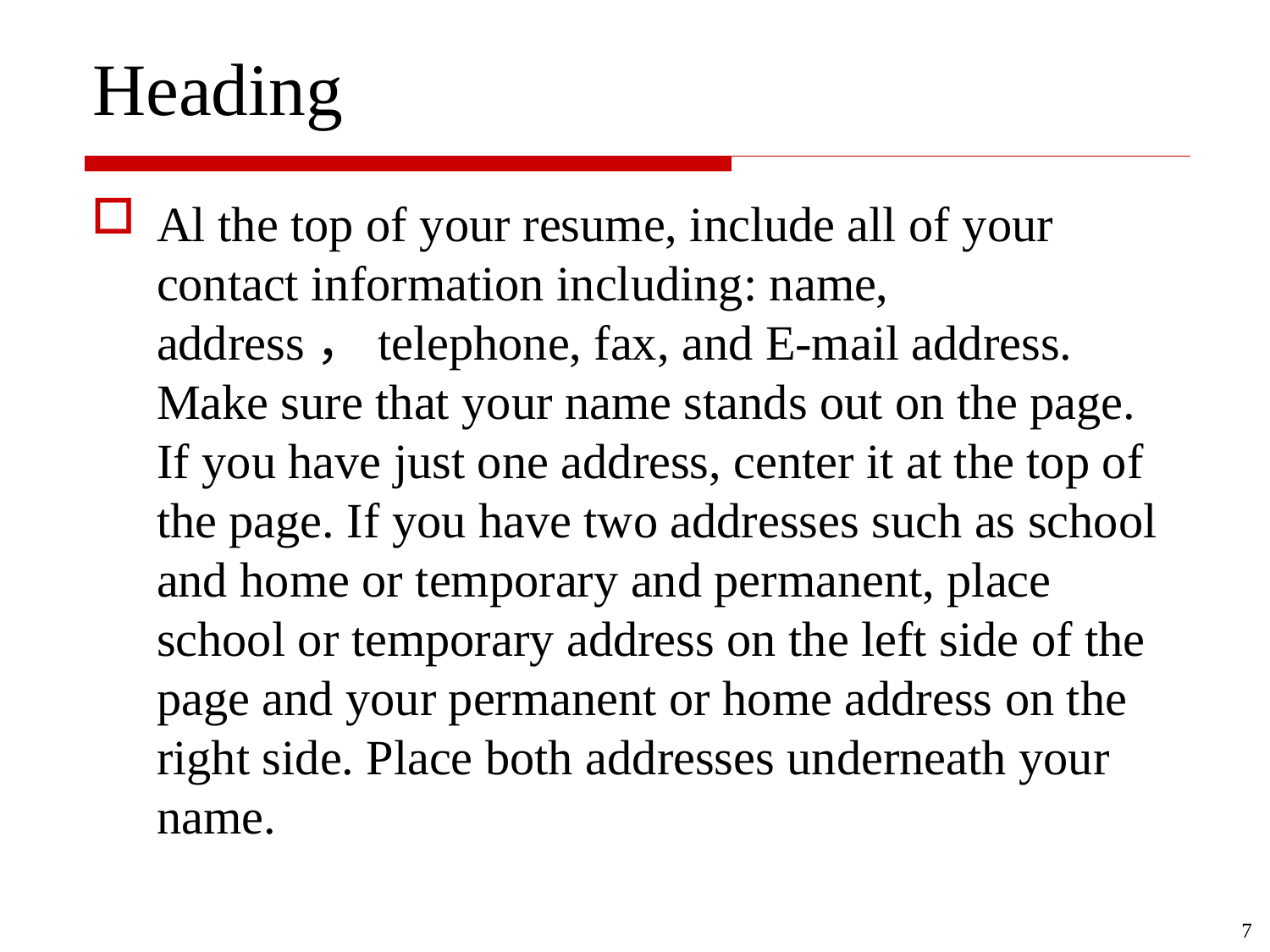

# Heading
Al the top of your resume, include all of your contact information including: name, address，telephone, fax, and E-mail address. Make sure that your name stands out on the page. If you have just one address, center it at the top of the page. If you have two addresses such as school and home or temporary and permanent, place school or temporary address on the left side of the page and your permanent or home address on the right side. Place both addresses underneath your name.
7